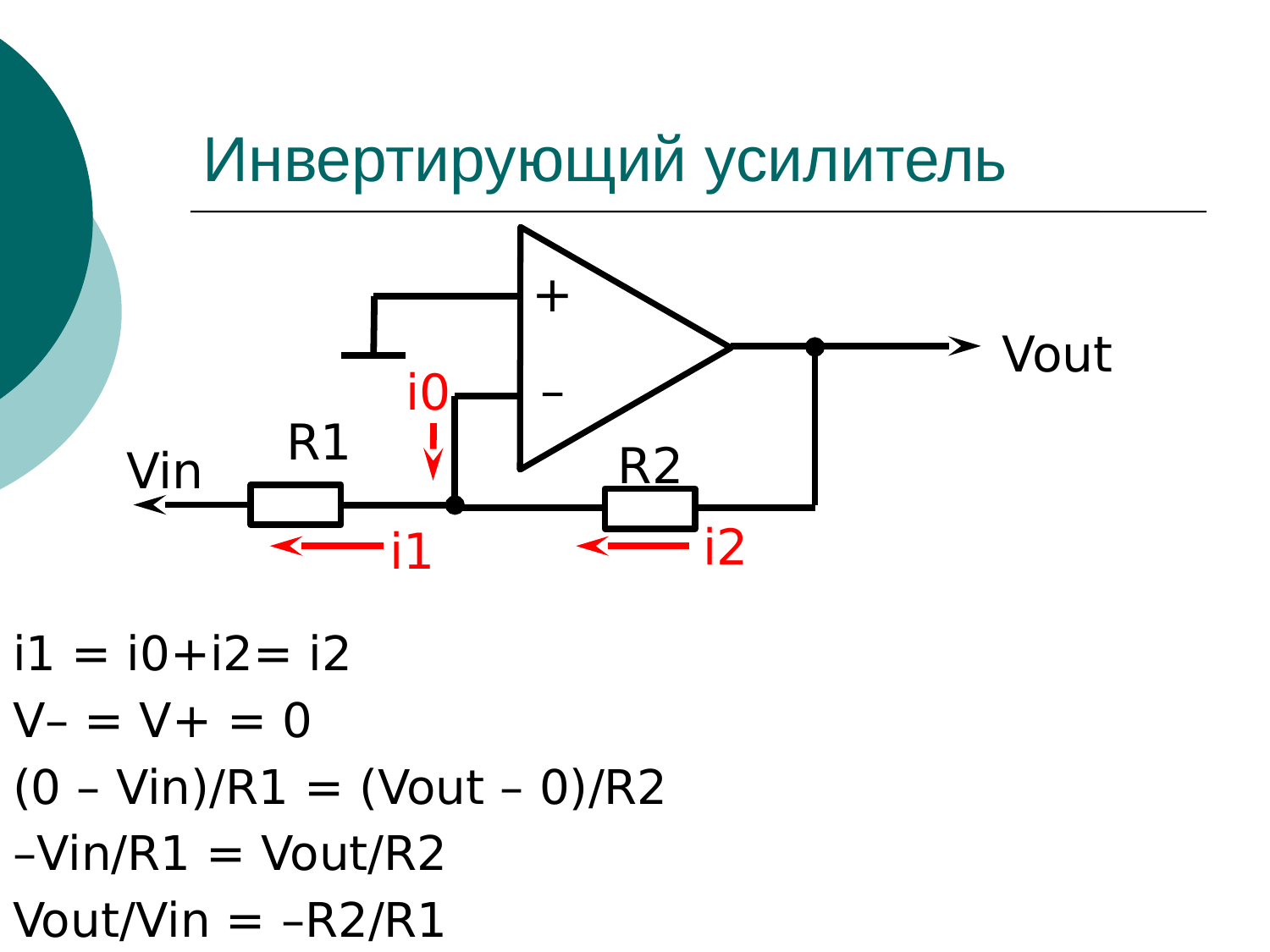

# Инвертирующий усилитель

+
Vout
–
i0
R1
R2
Vin

i2
i1
i1 = i0+i2= i2
V– = V+ = 0
(0 – Vin)/R1 = (Vout – 0)/R2
–Vin/R1 = Vout/R2
Vout/Vin = –R2/R1